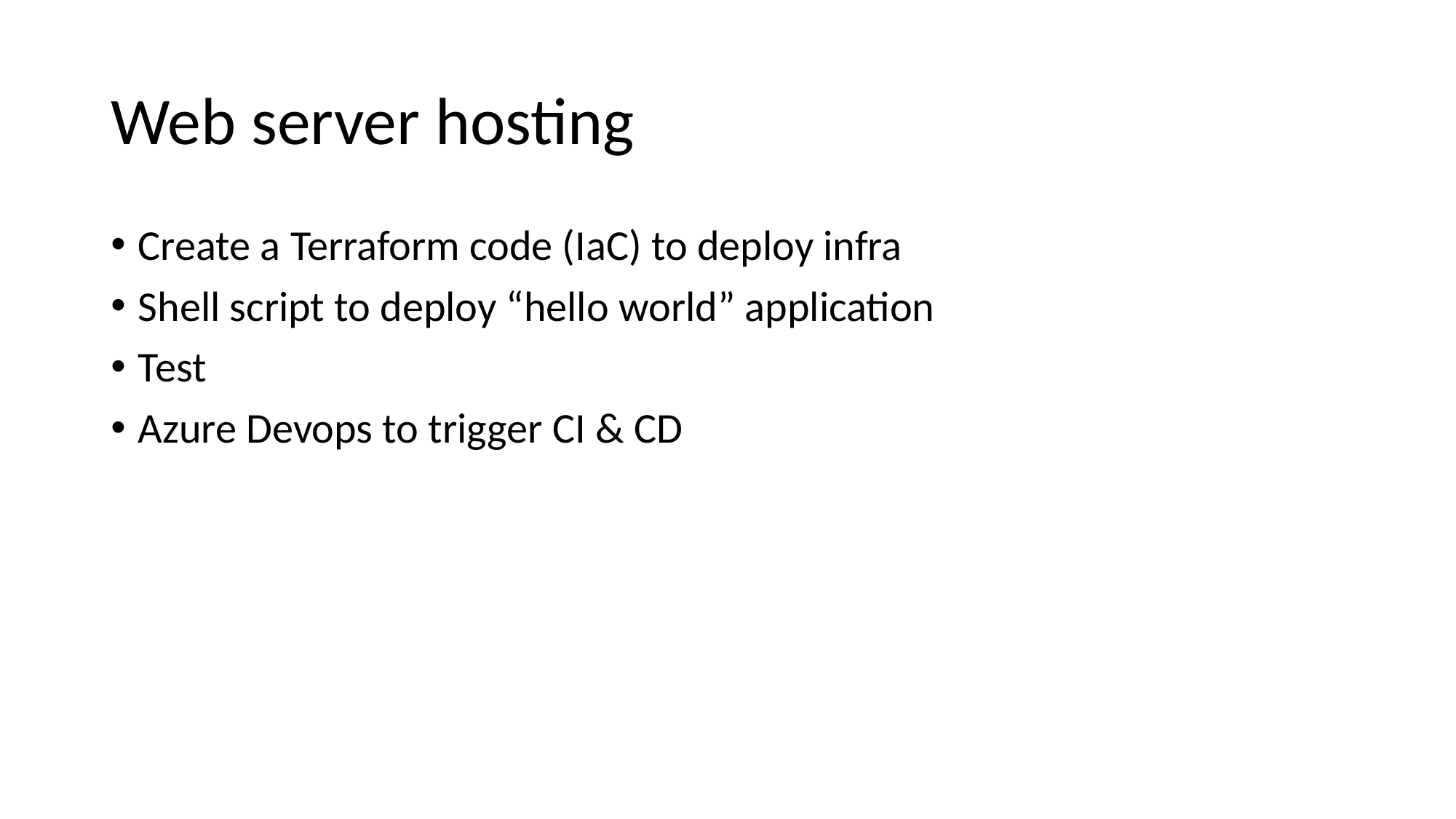

# Web server hosting
Create a Terraform code (IaC) to deploy infra
Shell script to deploy “hello world” application
Test
Azure Devops to trigger CI & CD